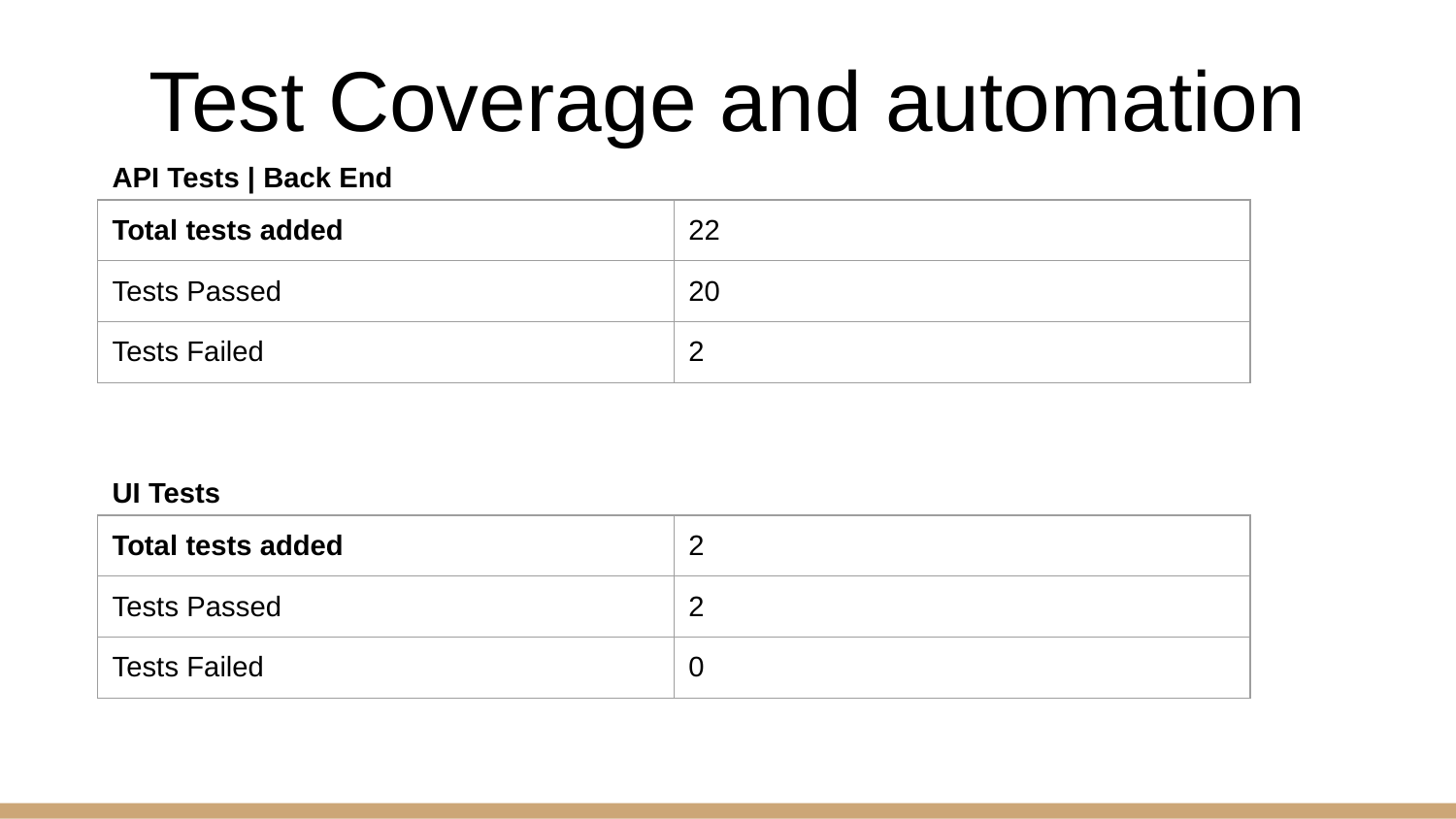

# Test Coverage and automation
API Tests | Back End
| Total tests added | 22 |
| --- | --- |
| Tests Passed | 20 |
| Tests Failed | 2 |
UI Tests
| Total tests added | 2 |
| --- | --- |
| Tests Passed | 2 |
| Tests Failed | 0 |